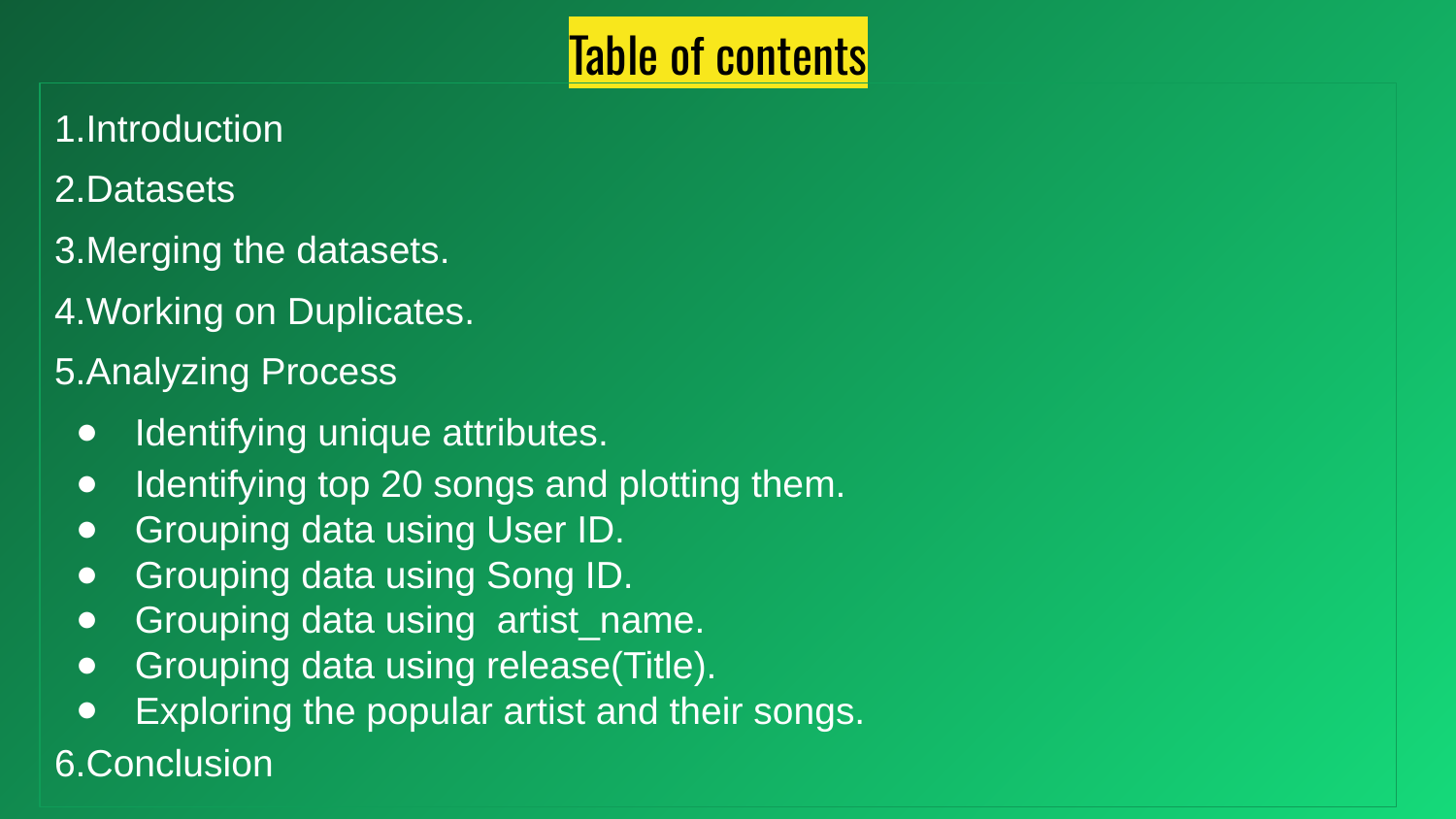

# Table of contents
1.Introduction
2.Datasets
3.Merging the datasets.
4.Working on Duplicates.
5.Analyzing Process
Identifying unique attributes.
Identifying top 20 songs and plotting them.
Grouping data using User ID.
Grouping data using Song ID.
Grouping data using  artist_name.
Grouping data using release(Title).
Exploring the popular artist and their songs.
6.Conclusion